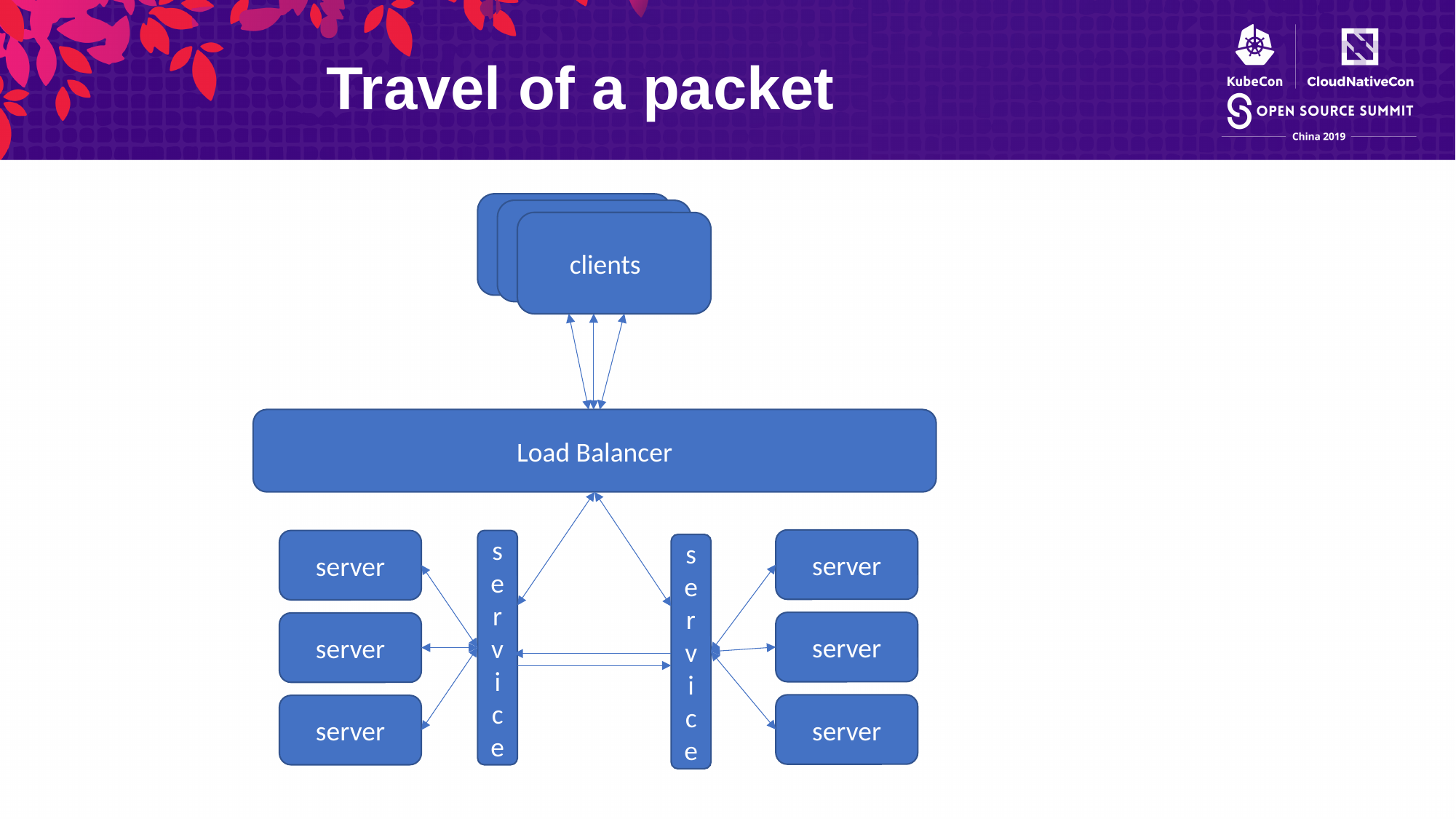

Travel of a packet

clients
Load Balancer
server
server
service
service
   server
server
server
server
server